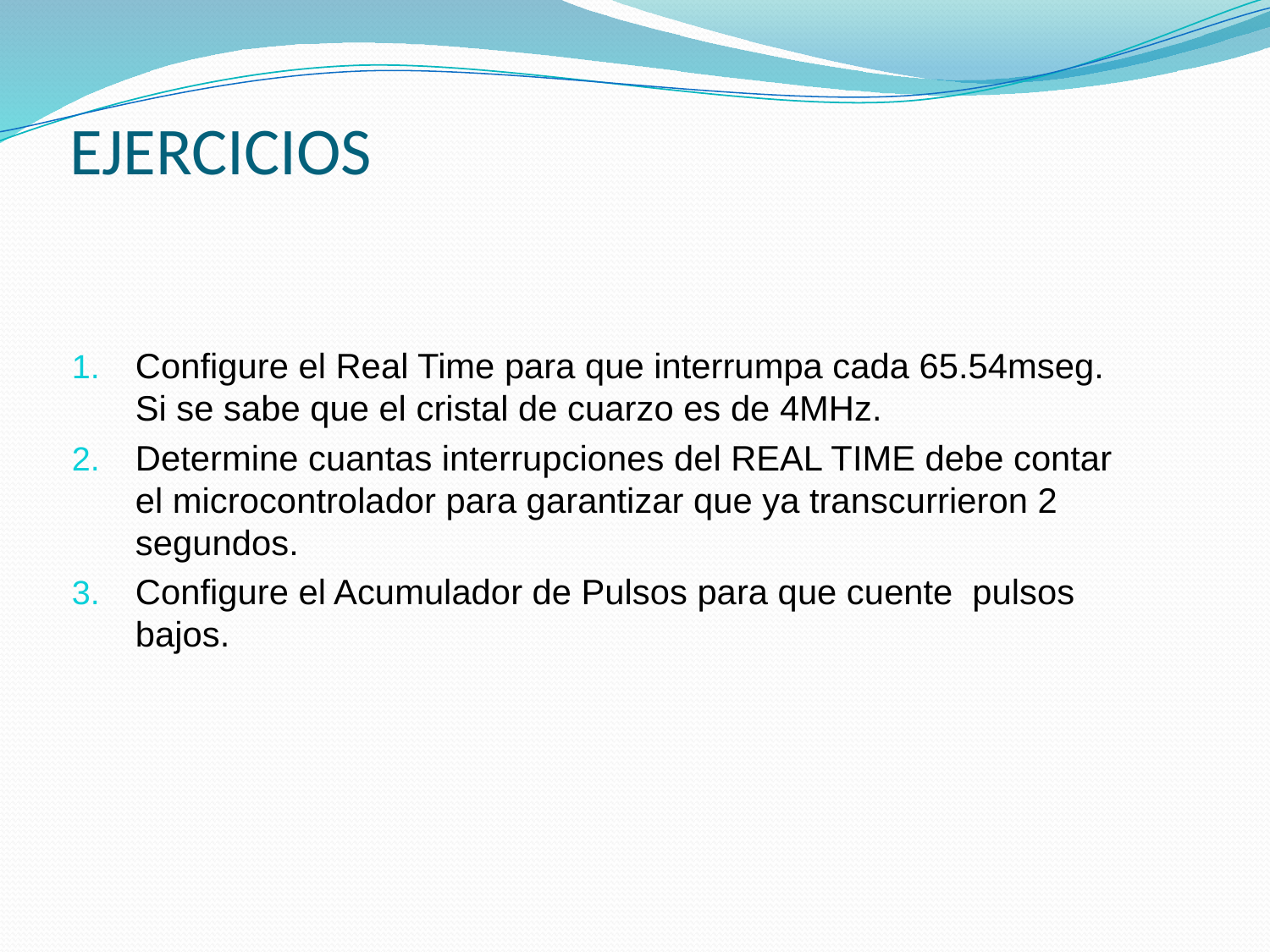

# EJERCICIOS

Configure el Real Time para que interrumpa cada 65.54mseg. Si se sabe que el cristal de cuarzo es de 4MHz.
Determine cuantas interrupciones del REAL TIME debe contar el microcontrolador para garantizar que ya transcurrieron 2 segundos.
Configure el Acumulador de Pulsos para que cuente  pulsos bajos.